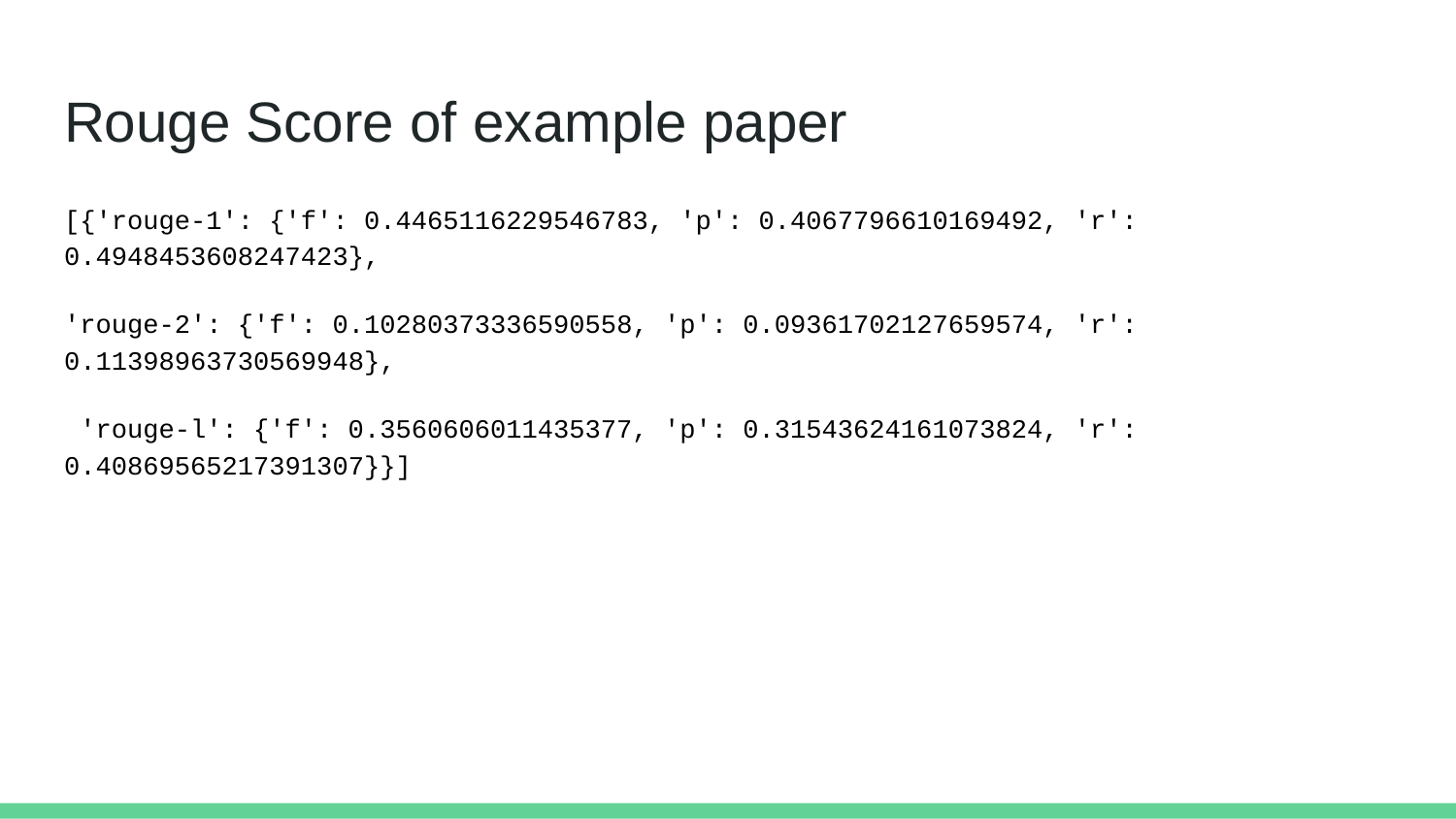

# Rouge Score of example paper
[{'rouge-1': {'f': 0.4465116229546783, 'p': 0.4067796610169492, 'r': 0.4948453608247423},
'rouge-2': {'f': 0.10280373336590558, 'p': 0.09361702127659574, 'r': 0.11398963730569948},
 'rouge-l': {'f': 0.3560606011435377, 'p': 0.31543624161073824, 'r': 0.40869565217391307}}]